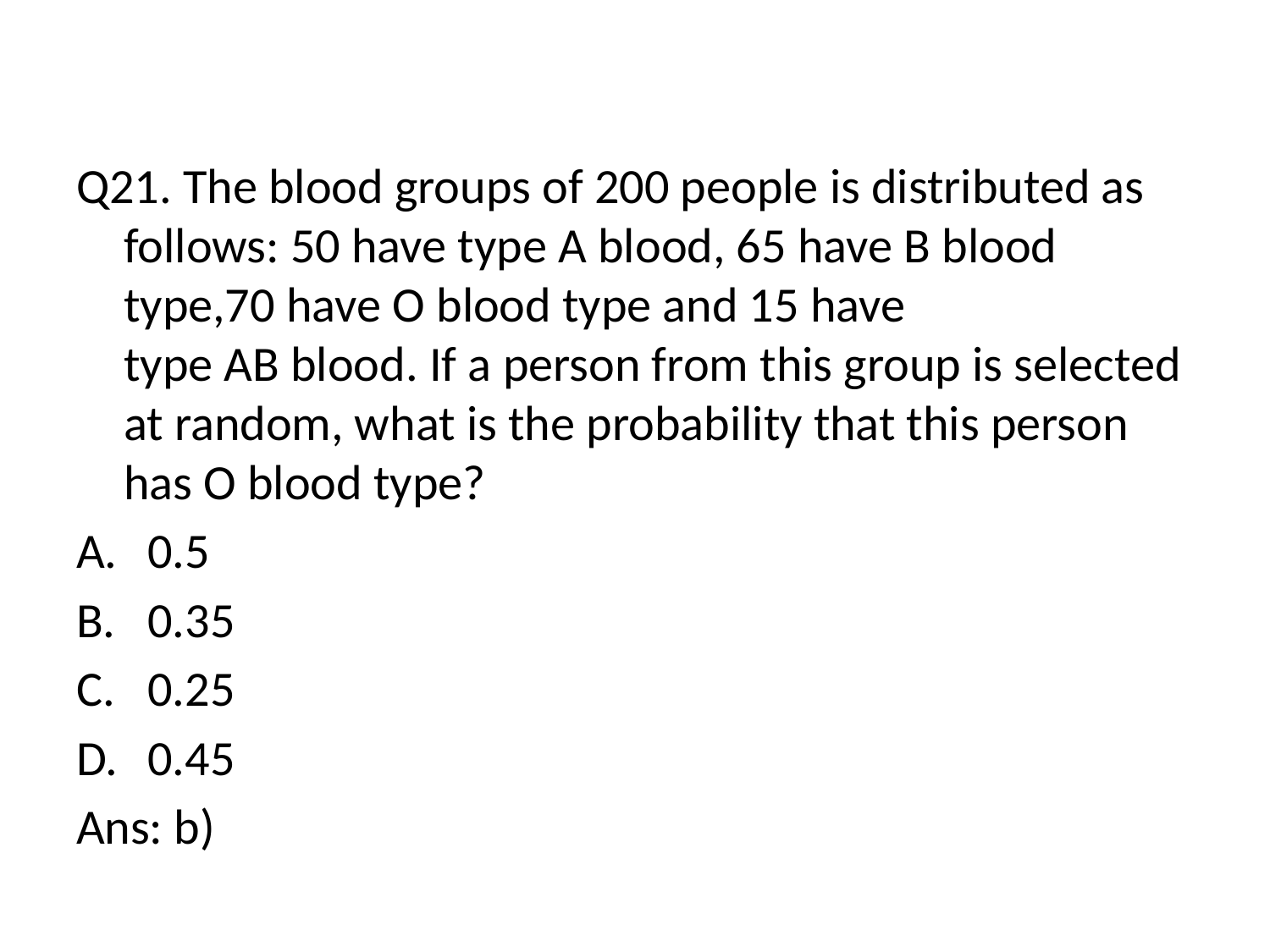

Q21. The blood groups of 200 people is distributed as follows: 50 have type A blood, 65 have B blood type,70 have O blood type and 15 have type AB blood. If a person from this group is selected at random, what is the probability that this person has O blood type?
0.5
0.35
0.25
0.45
Ans: b)